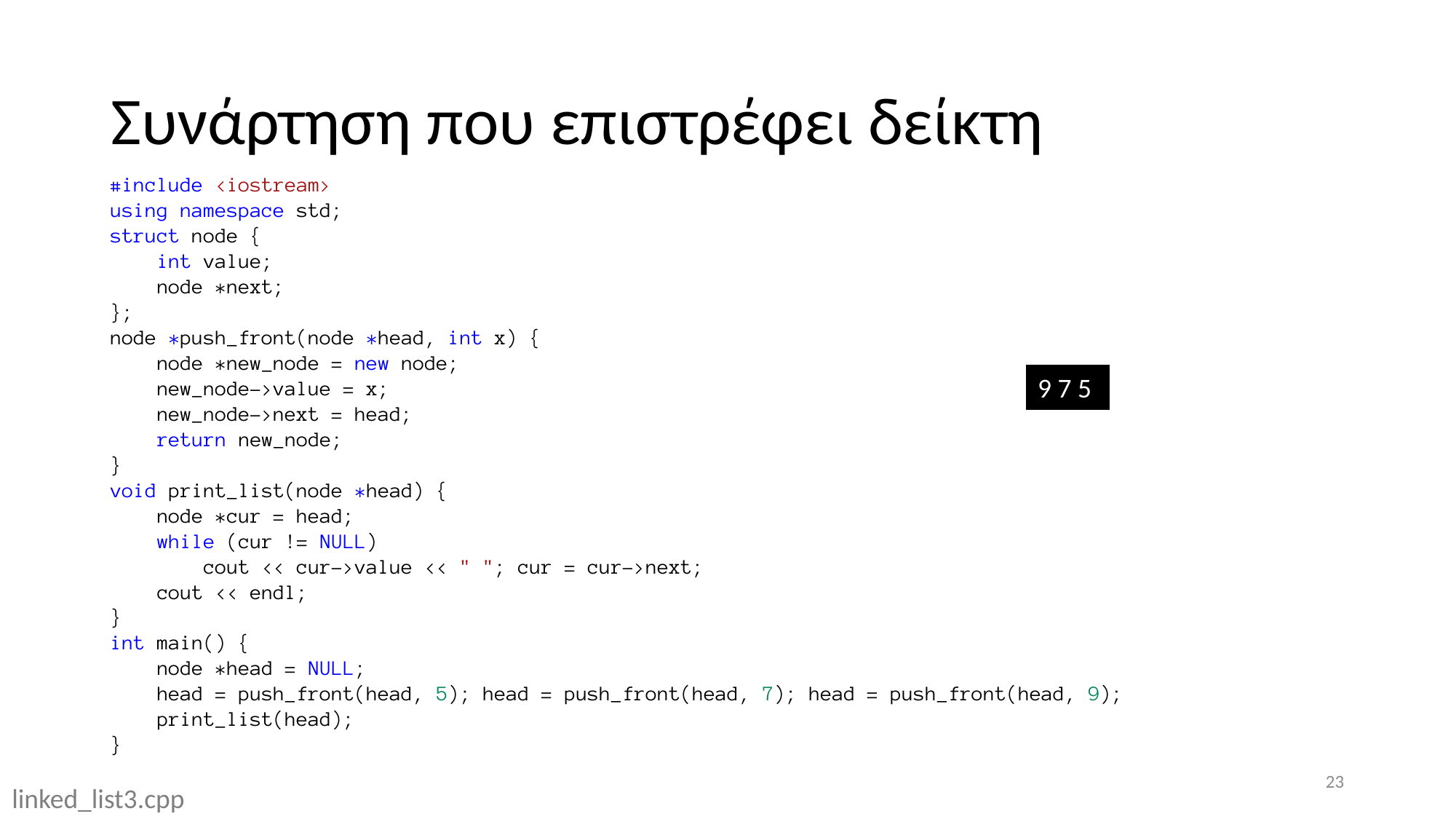

# Συνάρτηση που επιστρέφει δείκτη
#include <iostream>
using namespace std;
struct node {
    int value;
    node *next;
};
node *push_front(node *head, int x) {
    node *new_node = new node;
    new_node->value = x;
    new_node->next = head;
    return new_node;
}
void print_list(node *head) {
    node *cur = head;
    while (cur != NULL)
        cout << cur->value << " "; cur = cur->next;
    cout << endl;
}
int main() {
    node *head = NULL;
    head = push_front(head, 5); head = push_front(head, 7); head = push_front(head, 9);
    print_list(head);
}
9 7 5
23
linked_list3.cpp